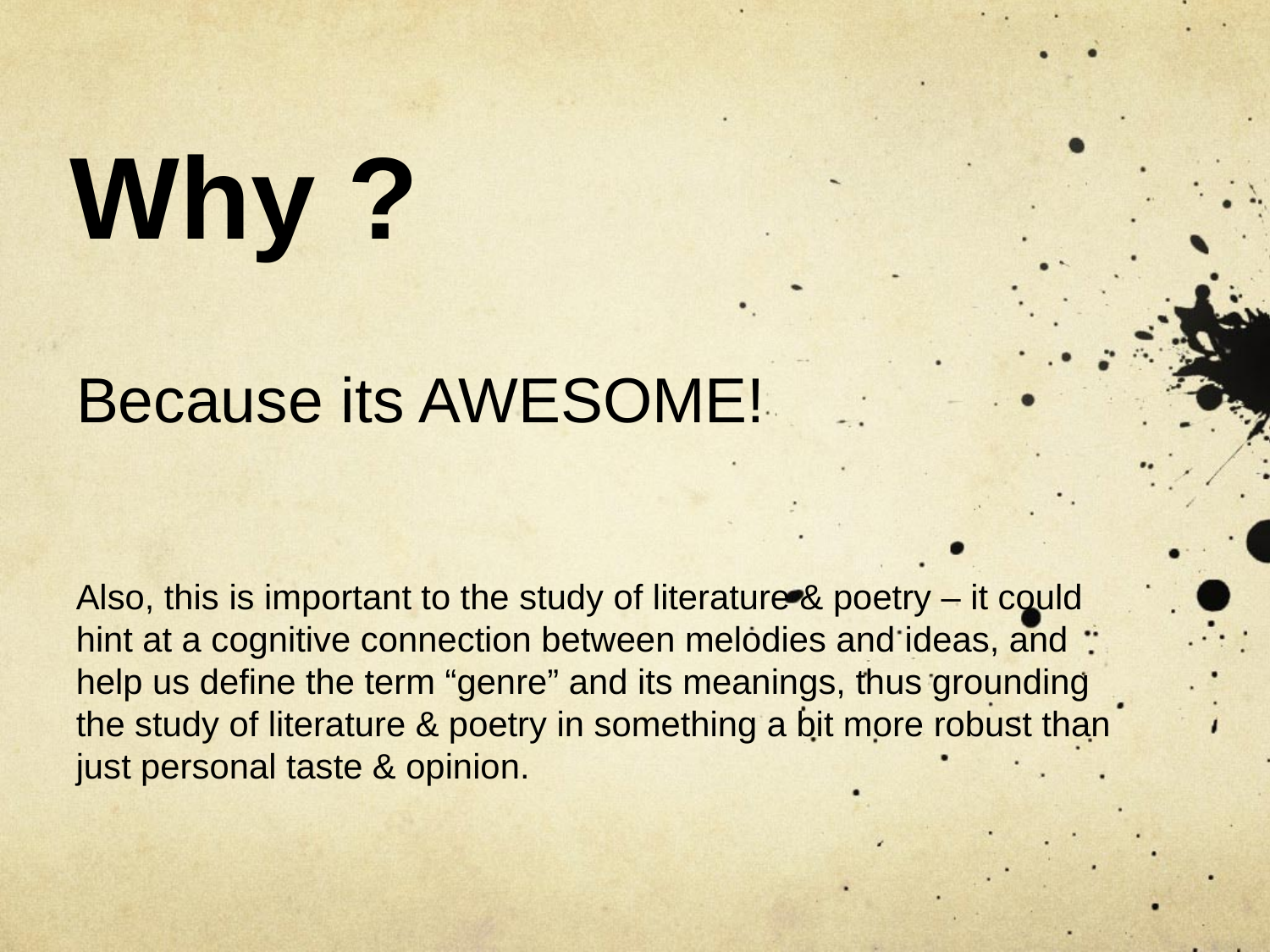

# Why ?
Because its AWESOME!
Also, this is important to the study of literature & poetry – it could hint at a cognitive connection between melodies and ideas, and help us define the term “genre” and its meanings, thus grounding the study of literature & poetry in something a bit more robust than just personal taste & opinion.